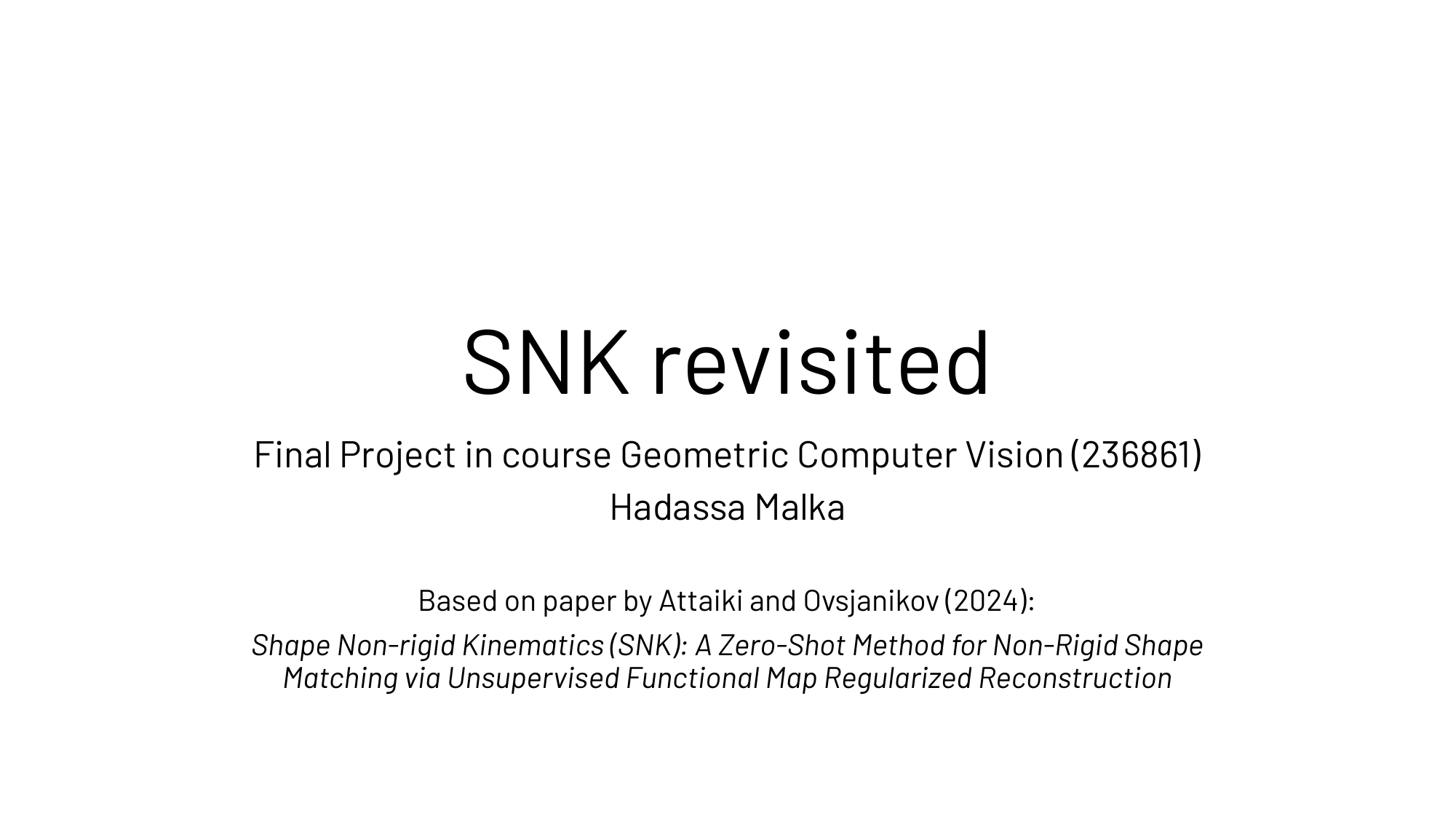

# SNK revisited
Final Project in course Geometric Computer Vision (236861)
Hadassa Malka

Based on paper by Attaiki and Ovsjanikov (2024):
Shape Non-rigid Kinematics (SNK): A Zero-Shot Method for Non-Rigid Shape Matching via Unsupervised Functional Map Regularized Reconstruction